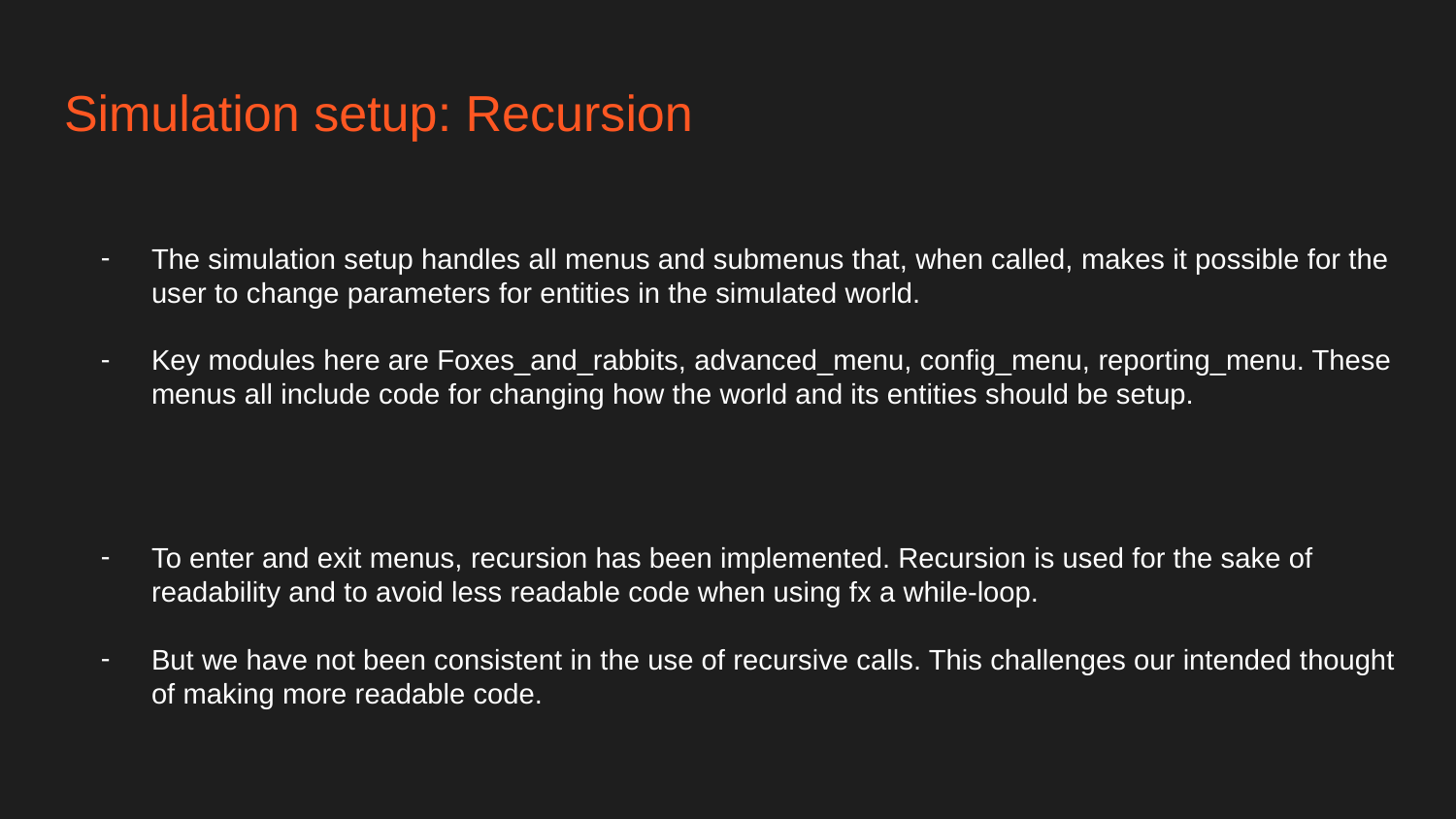

# Simulation setup: Recursion
The simulation setup handles all menus and submenus that, when called, makes it possible for the user to change parameters for entities in the simulated world.
Key modules here are Foxes_and_rabbits, advanced_menu, config_menu, reporting_menu. These menus all include code for changing how the world and its entities should be setup.

To enter and exit menus, recursion has been implemented. Recursion is used for the sake of readability and to avoid less readable code when using fx a while-loop.

But we have not been consistent in the use of recursive calls. This challenges our intended thought of making more readable code.